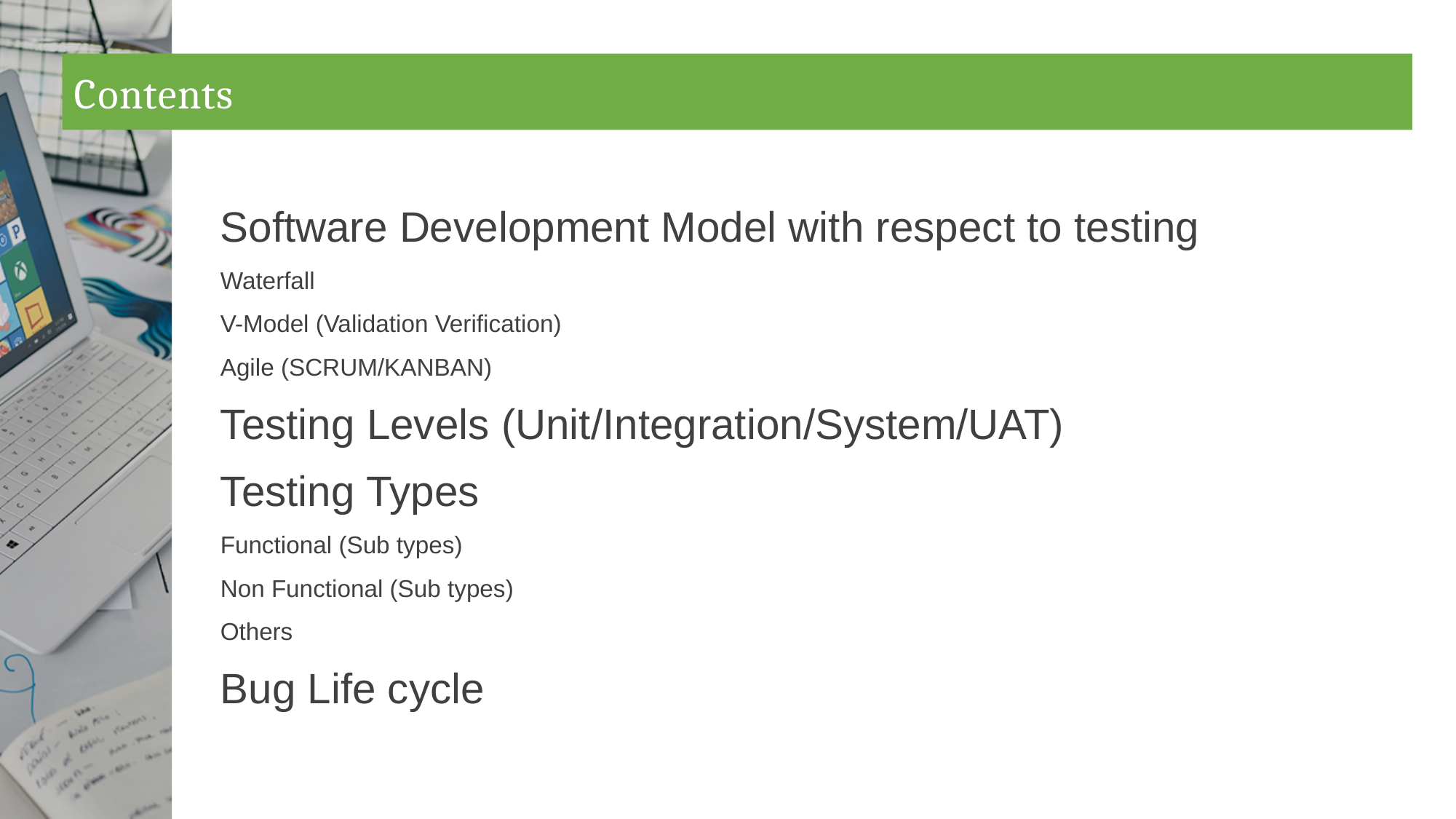

# Contents
Software Development Model with respect to testing
Waterfall
V-Model (Validation Verification)
Agile (SCRUM/KANBAN)
Testing Levels (Unit/Integration/System/UAT)
Testing Types
Functional (Sub types)
Non Functional (Sub types)
Others
Bug Life cycle